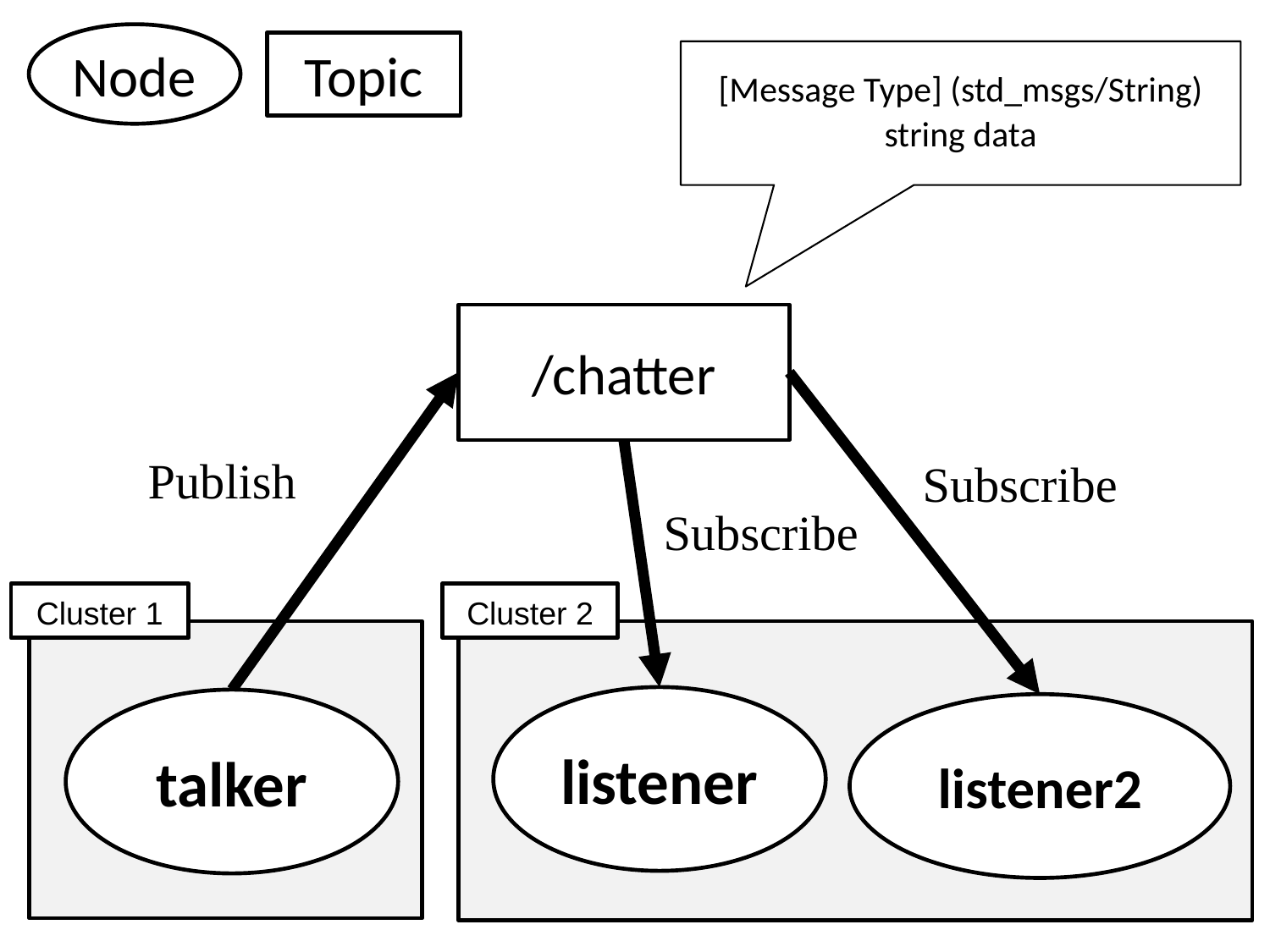

Node
Topic
[Message Type] (std_msgs/String)
string data
/chatter
Publish
Subscribe
Subscribe
Cluster 1
Cluster 2

listener
talker
listener2